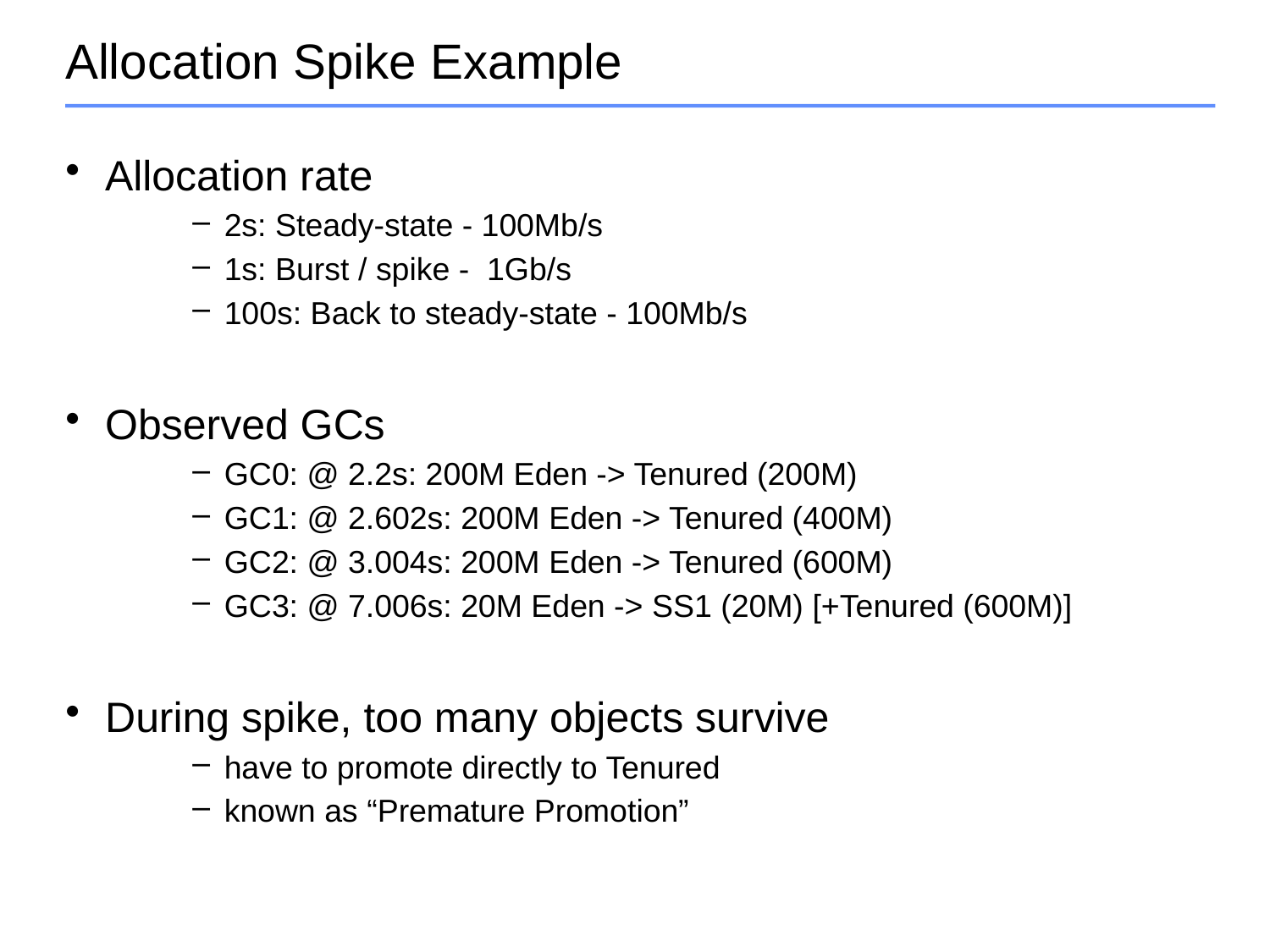

# Allocation Spike Example
Allocation rate
2s: Steady-state - 100Mb/s
1s: Burst / spike -  1Gb/s
100s: Back to steady-state - 100Mb/s

Observed GCs
GC0: @ 2.2s: 200M Eden -> Tenured (200M)
GC1: @ 2.602s: 200M Eden -> Tenured (400M)
GC2: @ 3.004s: 200M Eden -> Tenured (600M)
GC3: @ 7.006s: 20M Eden -> SS1 (20M) [+Tenured (600M)]

During spike, too many objects survive
have to promote directly to Tenured
known as “Premature Promotion”